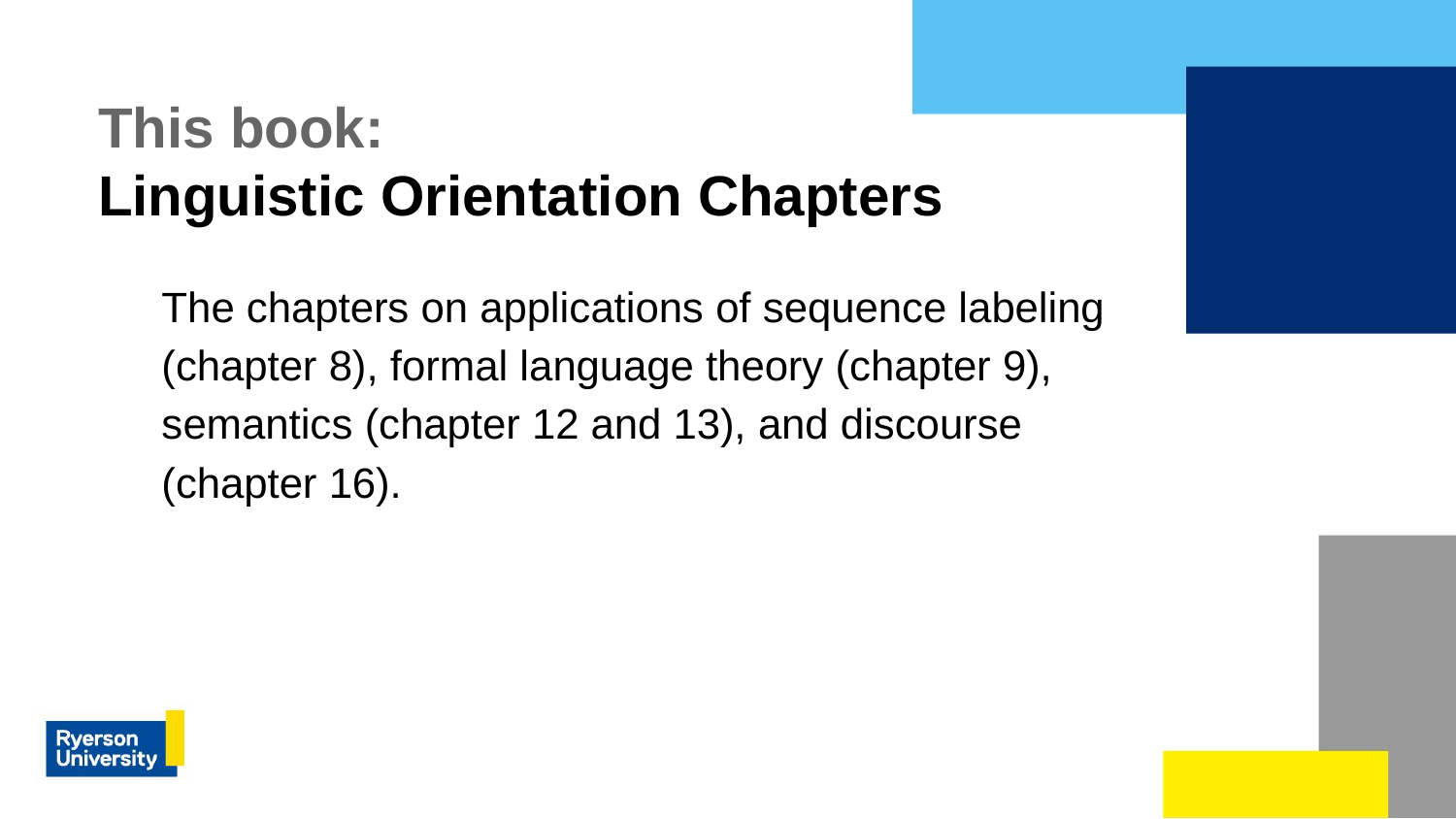

# This book:
Linguistic Orientation Chapters
The chapters on applications of sequence labeling (chapter 8), formal language theory (chapter 9), semantics (chapter 12 and 13), and discourse (chapter 16).